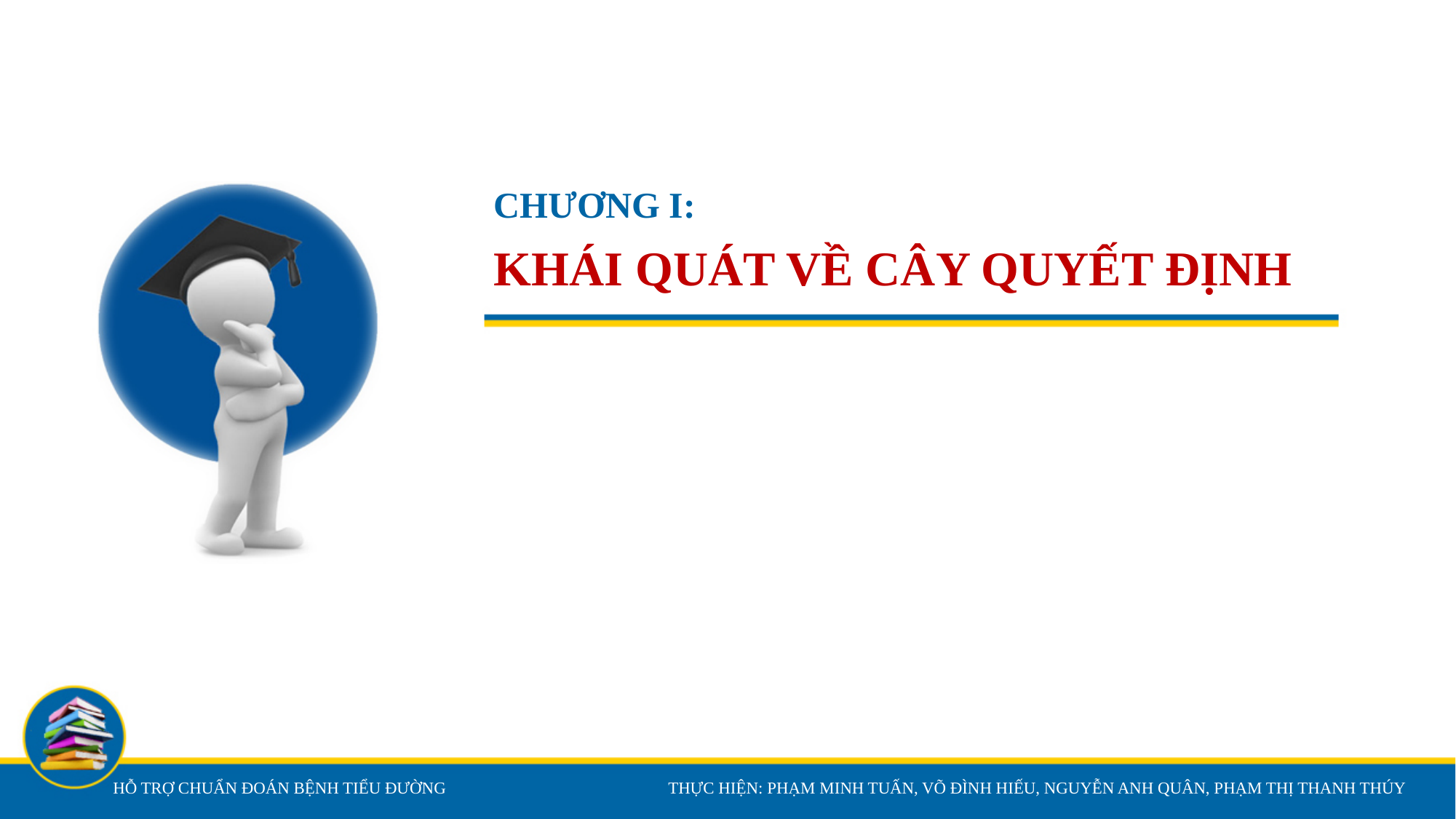

CHƯƠNG I:
# KHÁI QUÁT VỀ CÂY QUYẾT ĐỊNH